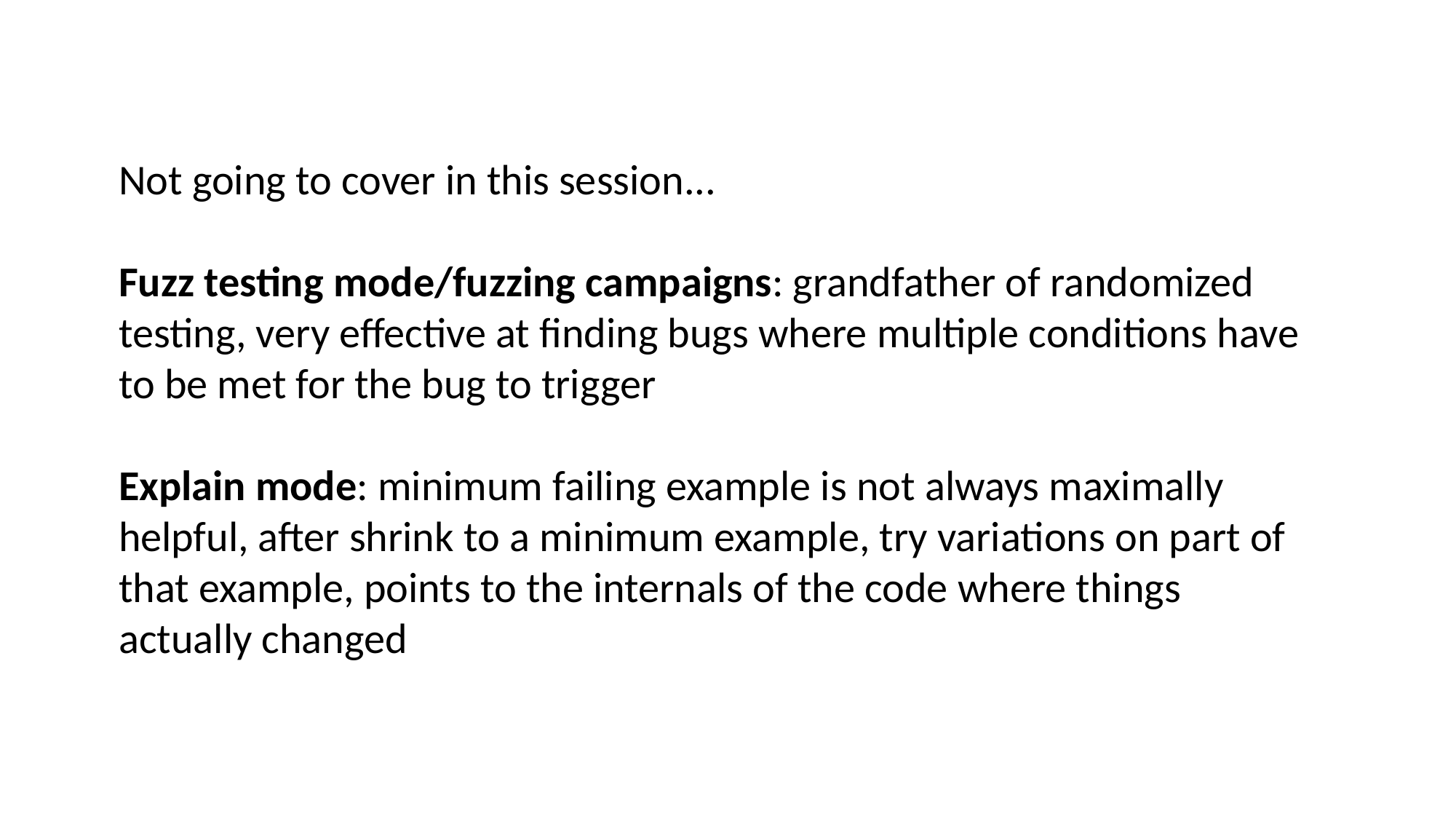

Not going to cover in this session...

Fuzz testing mode/fuzzing campaigns: grandfather of randomized testing, very effective at finding bugs where multiple conditions have to be met for the bug to trigger

Explain mode: minimum failing example is not always maximally helpful, after shrink to a minimum example, try variations on part of that example, points to the internals of the code where things actually changed